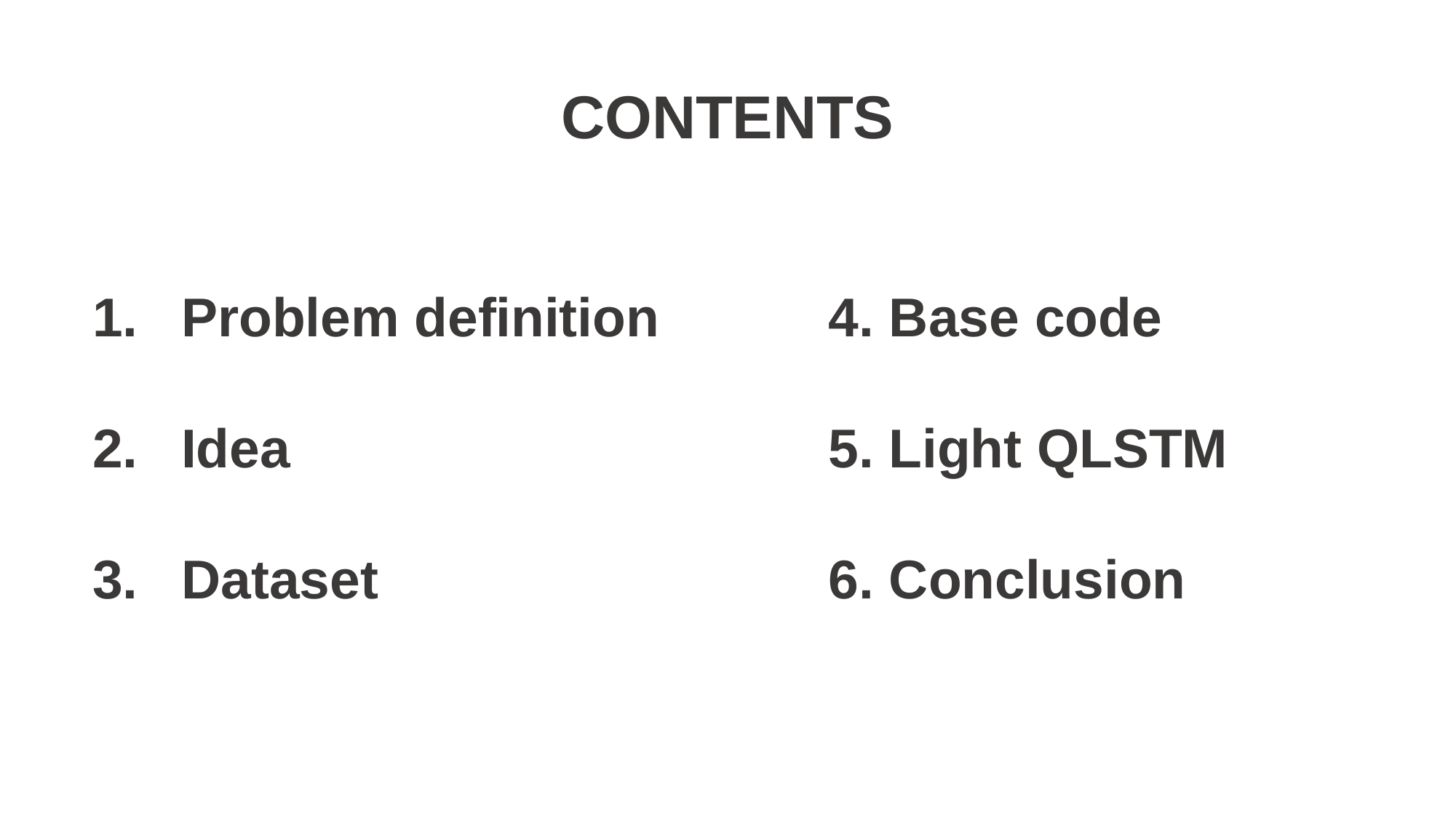

CONTENTS
Problem definition

Idea

Dataset

4. Base code

5. Light QLSTM

6. Conclusion